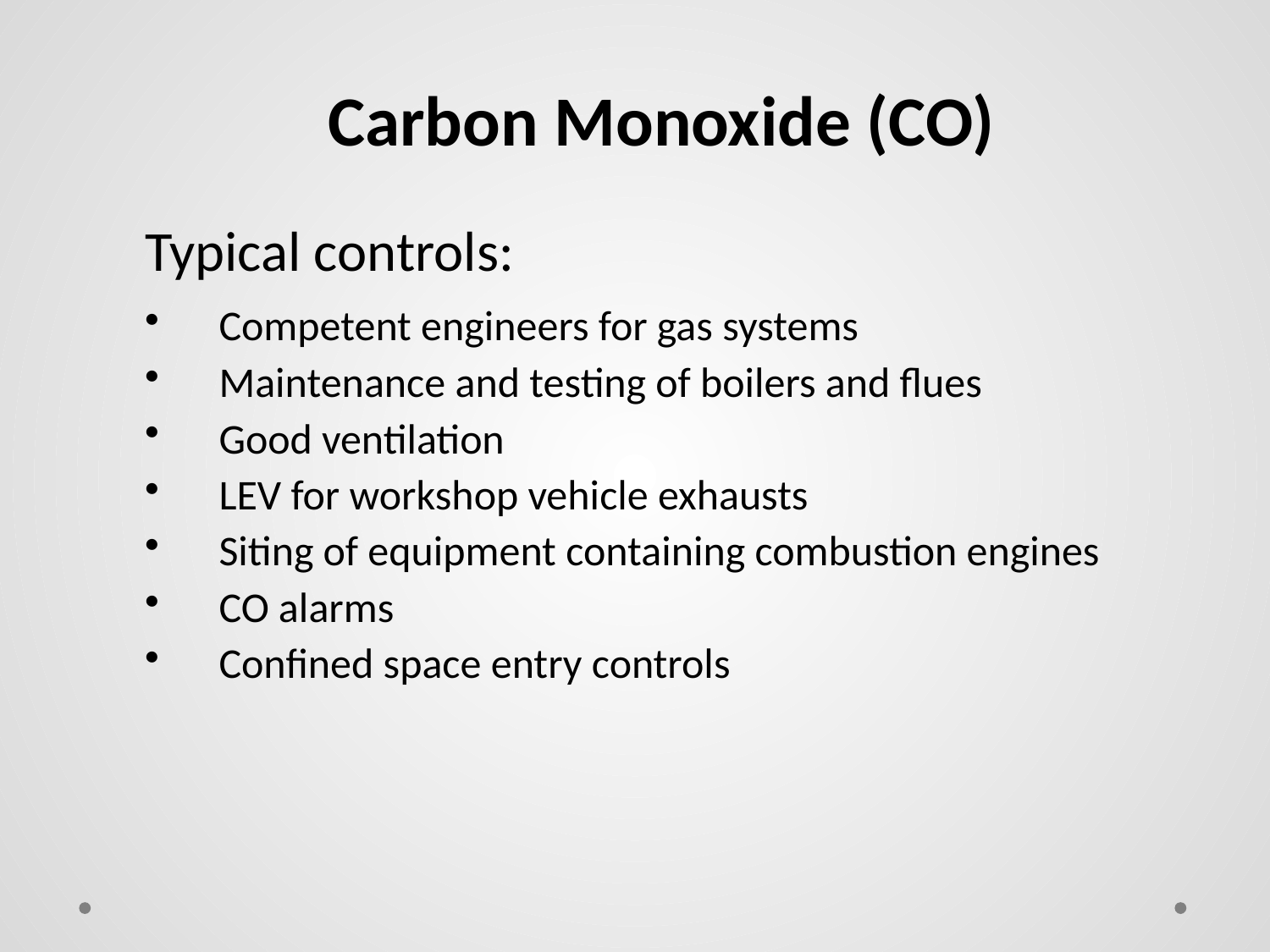

Carbon Monoxide (CO)
Typical controls:
Competent engineers for gas systems
Maintenance and testing of boilers and flues
Good ventilation
LEV for workshop vehicle exhausts
Siting of equipment containing combustion engines
CO alarms
Confined space entry controls